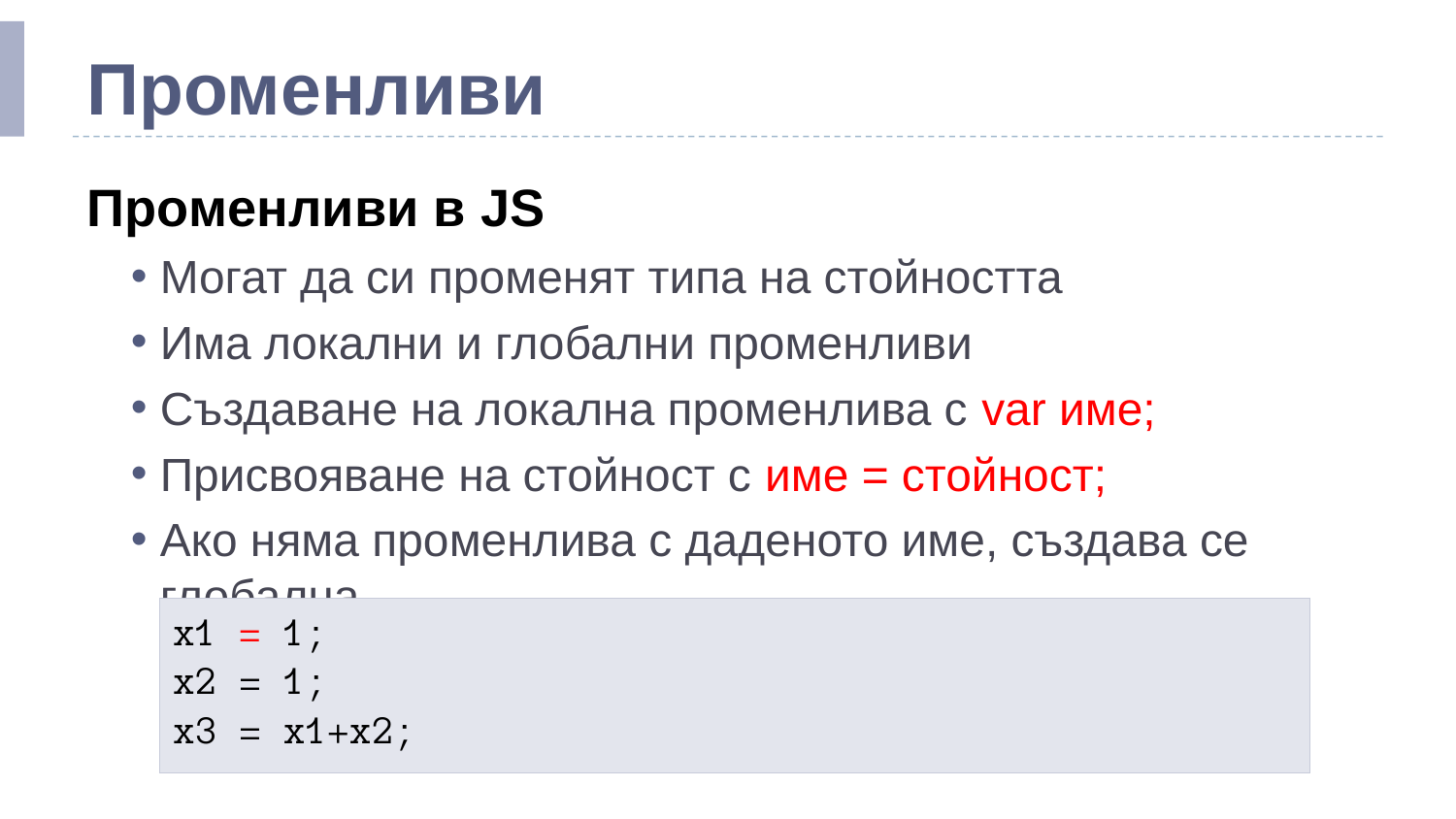

# Променливи
Променливи в JS
Могат да си променят типа на стойността
Има локални и глобални променливи
Създаване на локална променлива с var име;
Присвояване на стойност с име = стойност;
Ако няма променлива с даденото име, създава се глобална
x1 = 1;
x2 = 1;
x3 = x1+x2;